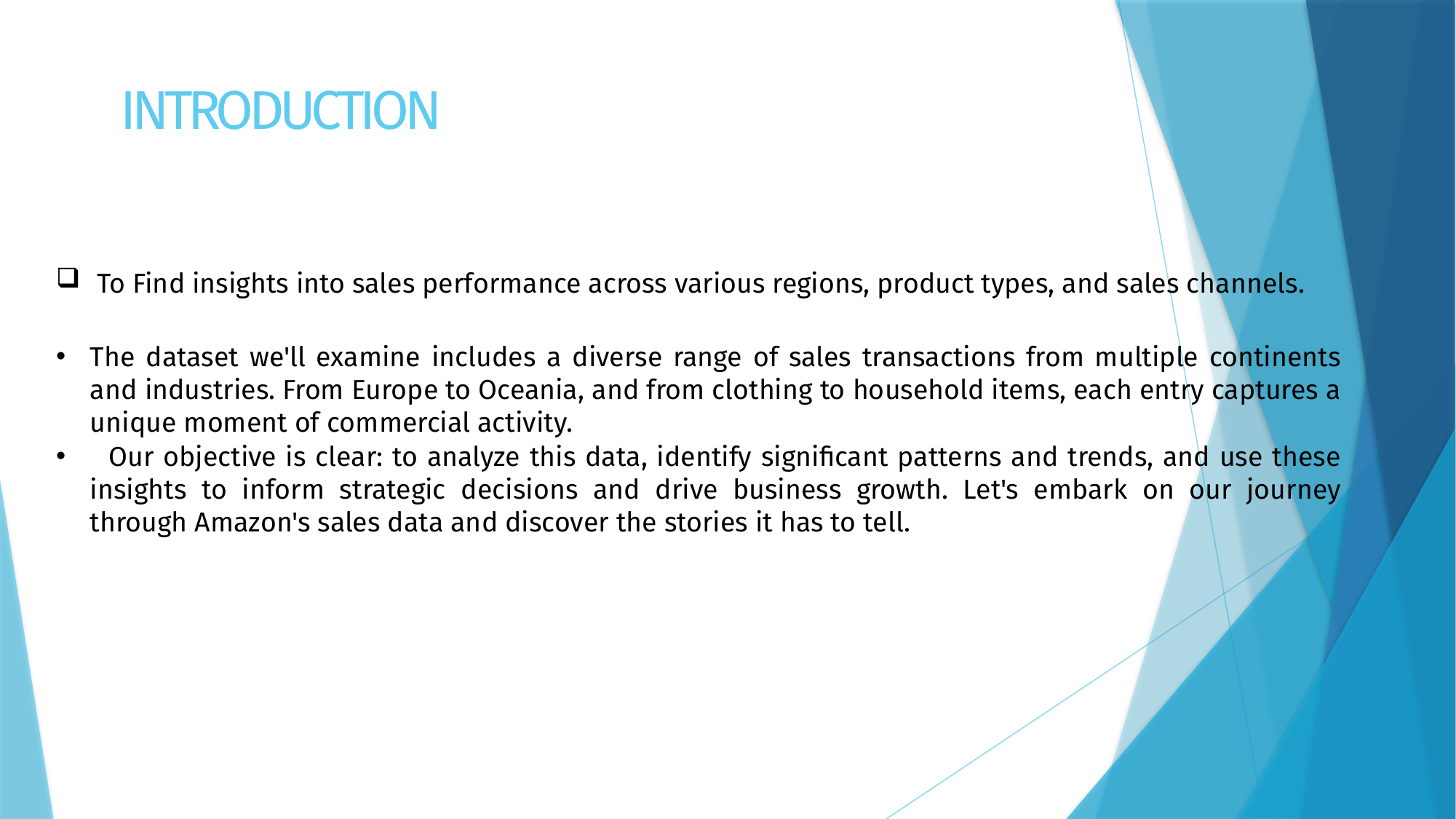

# INTRODUCTION
To Find insights into sales performance across various regions, product types, and sales channels.

The dataset we'll examine includes a diverse range of sales transactions from multiple continents and industries. From Europe to Oceania, and from clothing to household items, each entry captures a unique moment of commercial activity.
  Our objective is clear: to analyze this data, identify significant patterns and trends, and use these insights to inform strategic decisions and drive business growth. Let's embark on our journey through Amazon's sales data and discover the stories it has to tell.